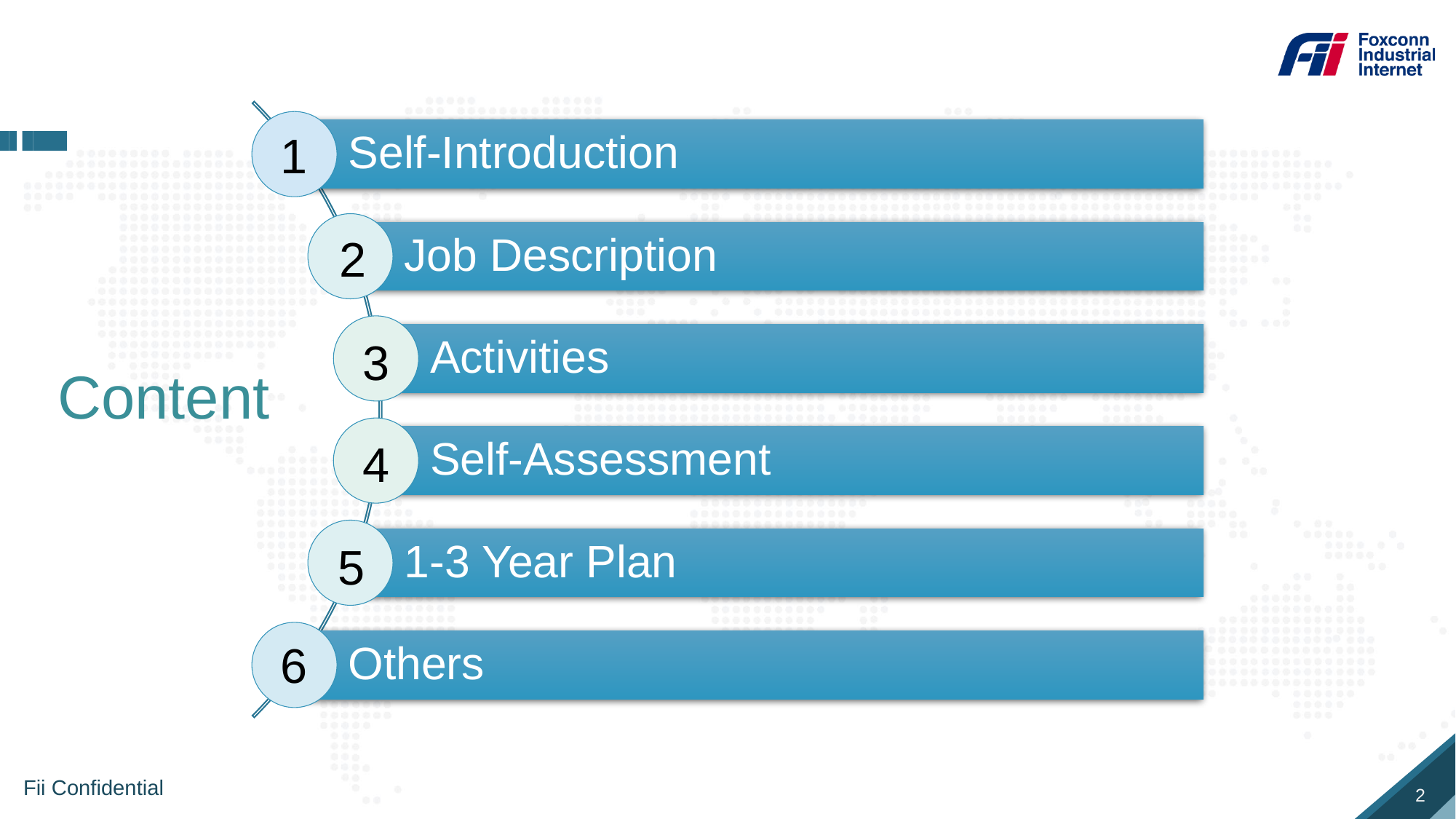

Self-Introduction
Job Description
Activities
Self-Assessment
1-3 Year Plan
Others
1
2
3
# Content
4
5
6